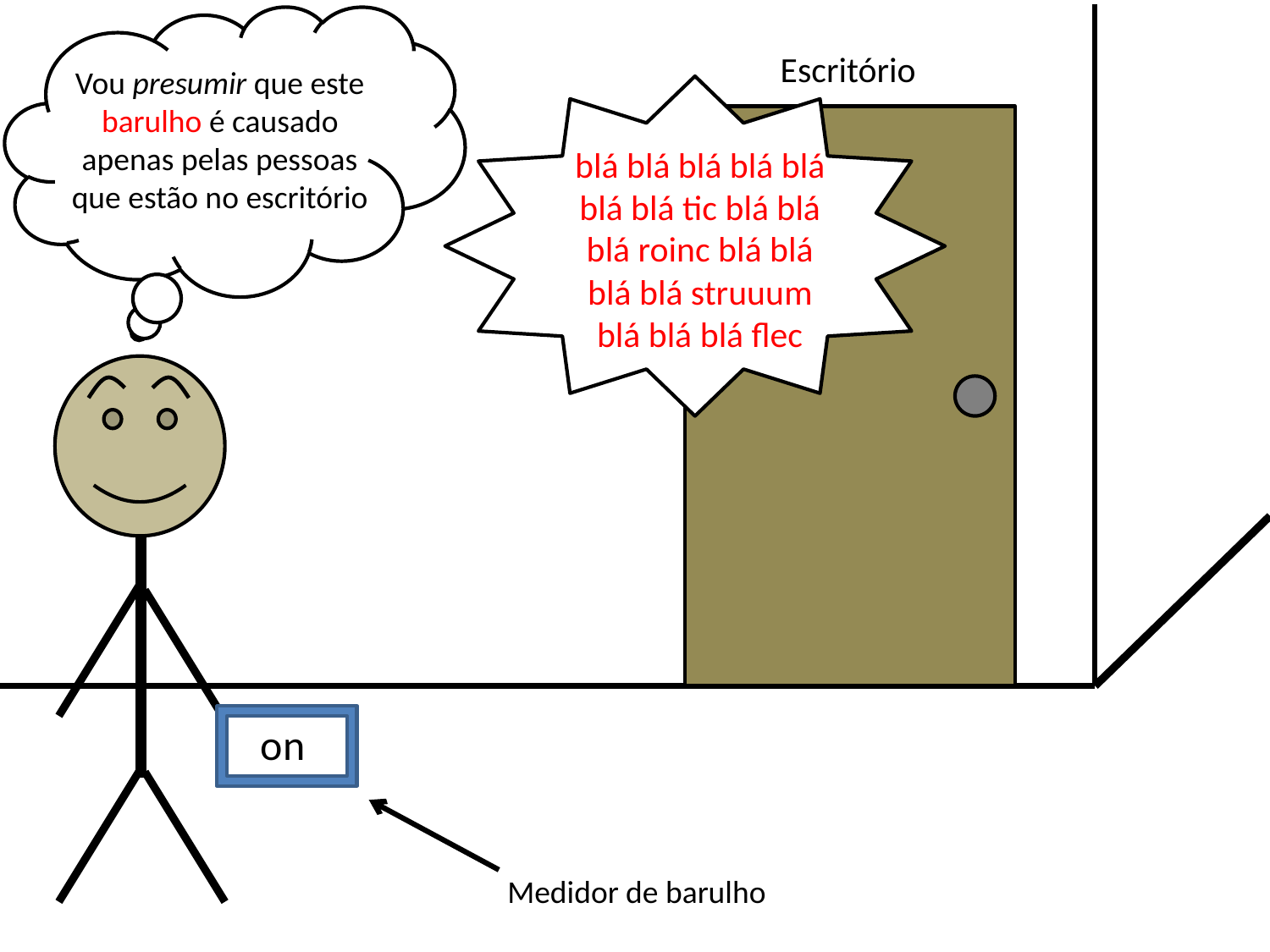

Escritório
Vou presumir que este barulho é causado apenas pelas pessoas que estão no escritório

blá blá blá blá blá blá blá tic blá blá blá roinc blá blá blá blá struuum blá blá blá flec

on
Medidor de barulho